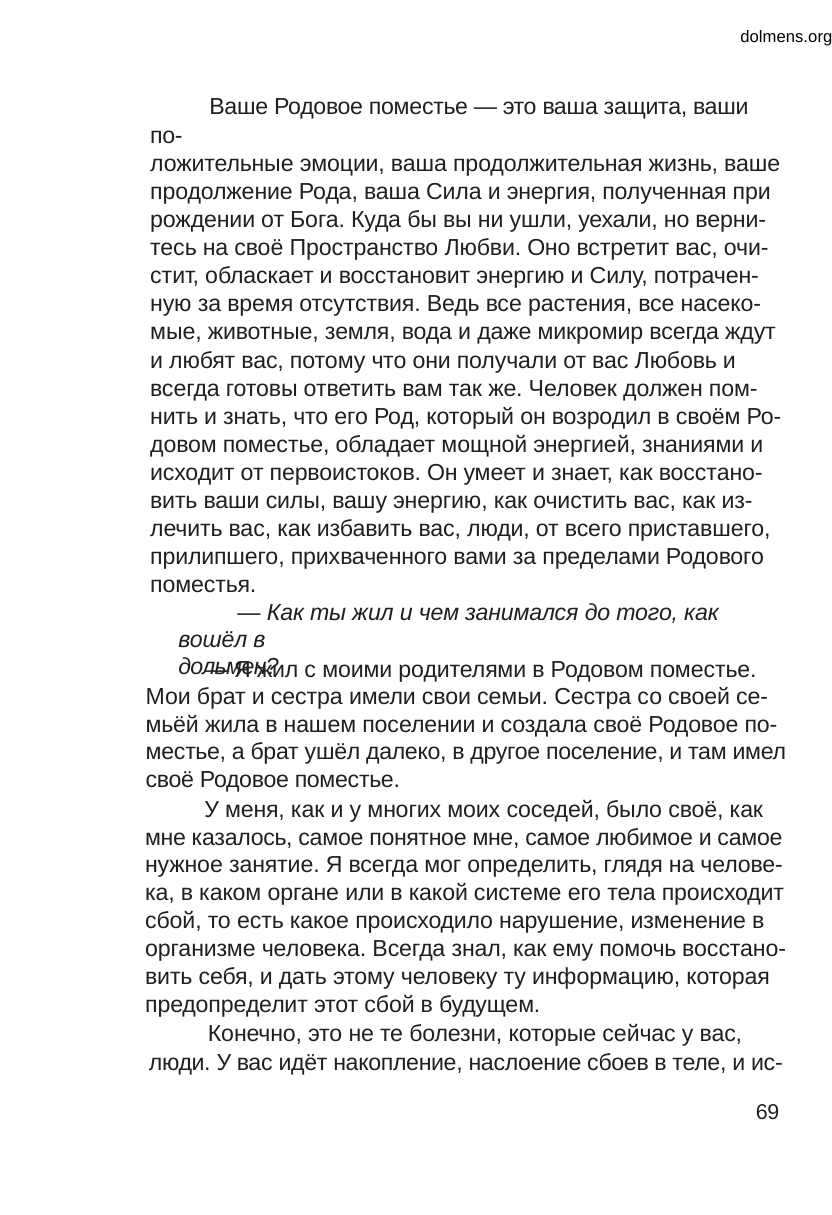

dolmens.org

Ваше Родовое поместье — это ваша защита, ваши по-
ложительные эмоции, ваша продолжительная жизнь, ваше
продолжение Рода, ваша Сила и энергия, полученная при
рождении от Бога. Куда бы вы ни ушли, уехали, но верни-
тесь на своё Пространство Любви. Оно встретит вас, очи-
стит, обласкает и восстановит энергию и Силу, потрачен-
ную за время отсутствия. Ведь все растения, все насеко-
мые, животные, земля, вода и даже микромир всегда ждут
и любят вас, потому что они получали от вас Любовь и
всегда готовы ответить вам так же. Человек должен пом-
нить и знать, что его Род, который он возродил в своём Ро-
довом поместье, обладает мощной энергией, знаниями и
исходит от первоистоков. Он умеет и знает, как восстано-
вить ваши силы, вашу энергию, как очистить вас, как из-
лечить вас, как избавить вас, люди, от всего приставшего,
прилипшего, прихваченного вами за пределами Родового
поместья.

— Как ты жил и чем занимался до того, как вошёл в
дольмен?

— Я жил с моими родителями в Родовом поместье.
Мои брат и сестра имели свои семьи. Сестра со своей се-
мьёй жила в нашем поселении и создала своё Родовое по-
местье, а брат ушёл далеко, в другое поселение, и там имел
своё Родовое поместье.

У меня, как и у многих моих соседей, было своё, как
мне казалось, самое понятное мне, самое любимое и самое
нужное занятие. Я всегда мог определить, глядя на челове-
ка, в каком органе или в какой системе его тела происходит
сбой, то есть какое происходило нарушение, изменение в
организме человека. Всегда знал, как ему помочь восстано-
вить себя, и дать этому человеку ту информацию, которая
предопределит этот сбой в будущем.

Конечно, это не те болезни, которые сейчас у вас,
люди. У вас идёт накопление, наслоение сбоев в теле, и ис-

69